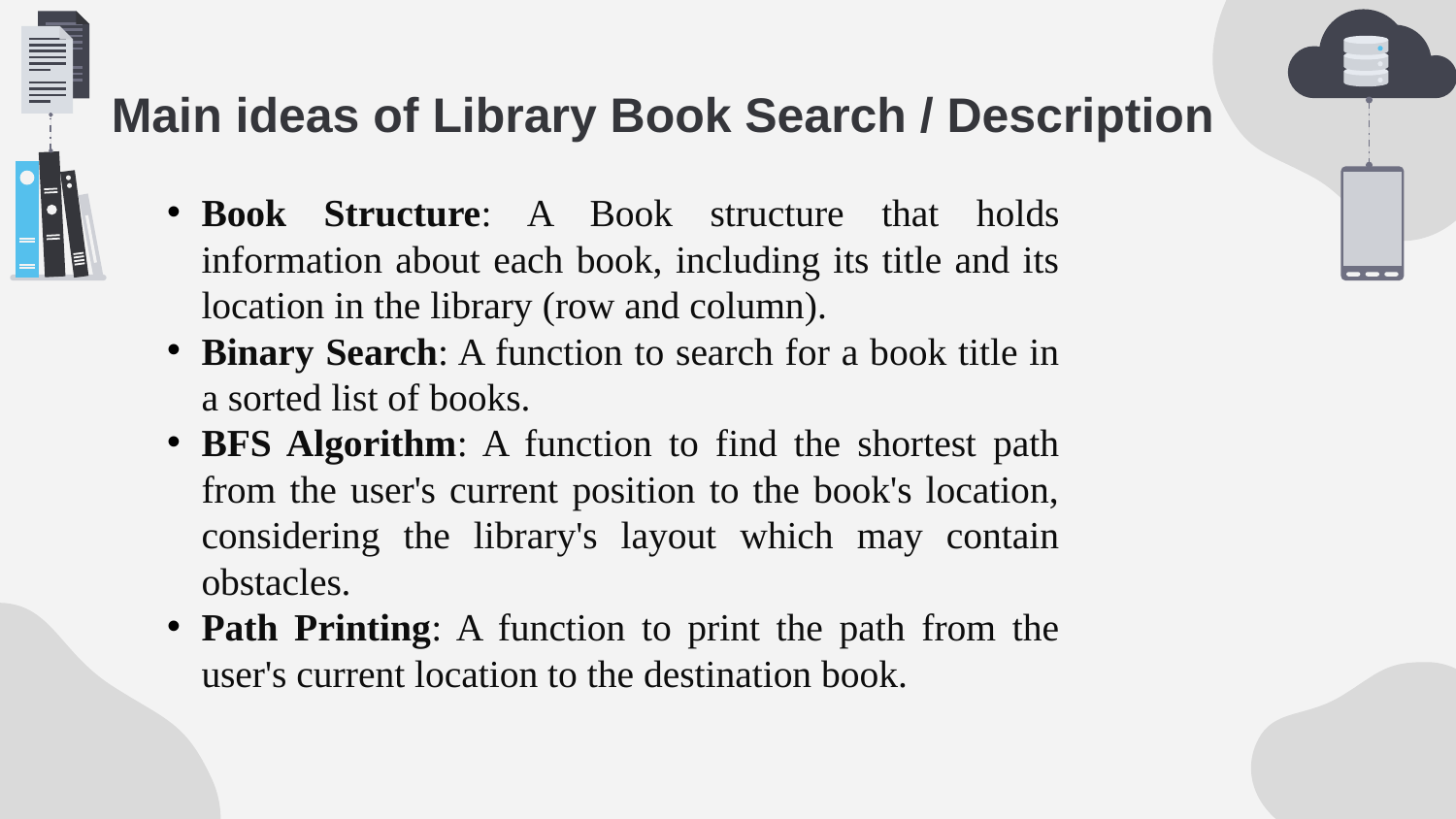

# Main ideas of Library Book Search / Description
Book Structure: A Book structure that holds information about each book, including its title and its location in the library (row and column).
Binary Search: A function to search for a book title in a sorted list of books.
BFS Algorithm: A function to find the shortest path from the user's current position to the book's location, considering the library's layout which may contain obstacles.
Path Printing: A function to print the path from the user's current location to the destination book.